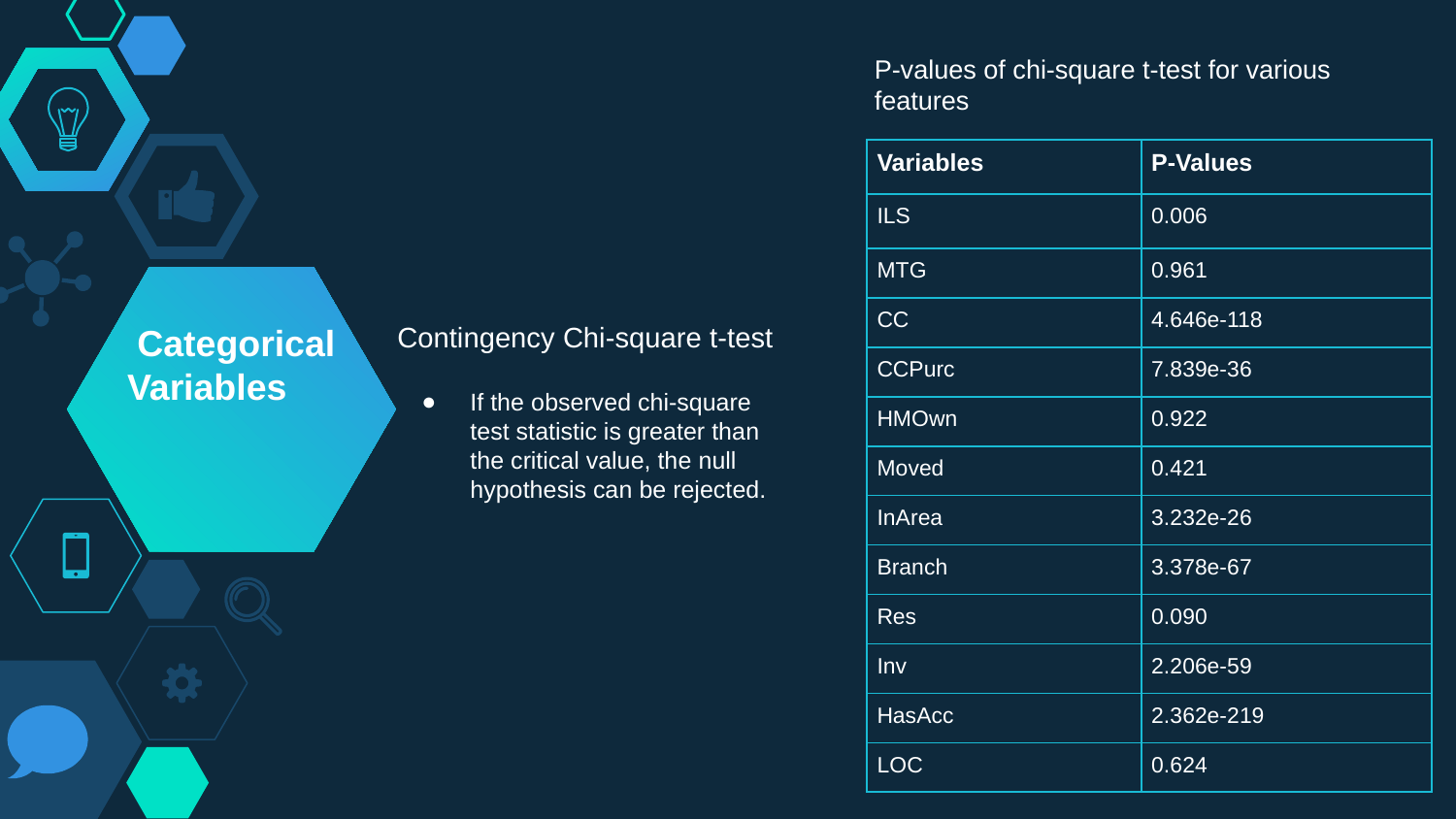

P-values of chi-square t-test for various features
| Variables | P-Values |
| --- | --- |
| ILS | 0.006 |
| MTG | 0.961 |
| CC | 4.646e-118 |
| CCPurc | 7.839e-36 |
| HMOwn | 0.922 |
| Moved | 0.421 |
| InArea | 3.232e-26 |
| Branch | 3.378e-67 |
| Res | 0.090 |
| Inv | 2.206e-59 |
| HasAcc | 2.362e-219 |
| LOC | 0.624 |
Contingency Chi-square t-test

If the observed chi-square test statistic is greater than the critical value, the null hypothesis can be rejected.

 Categorical Variables